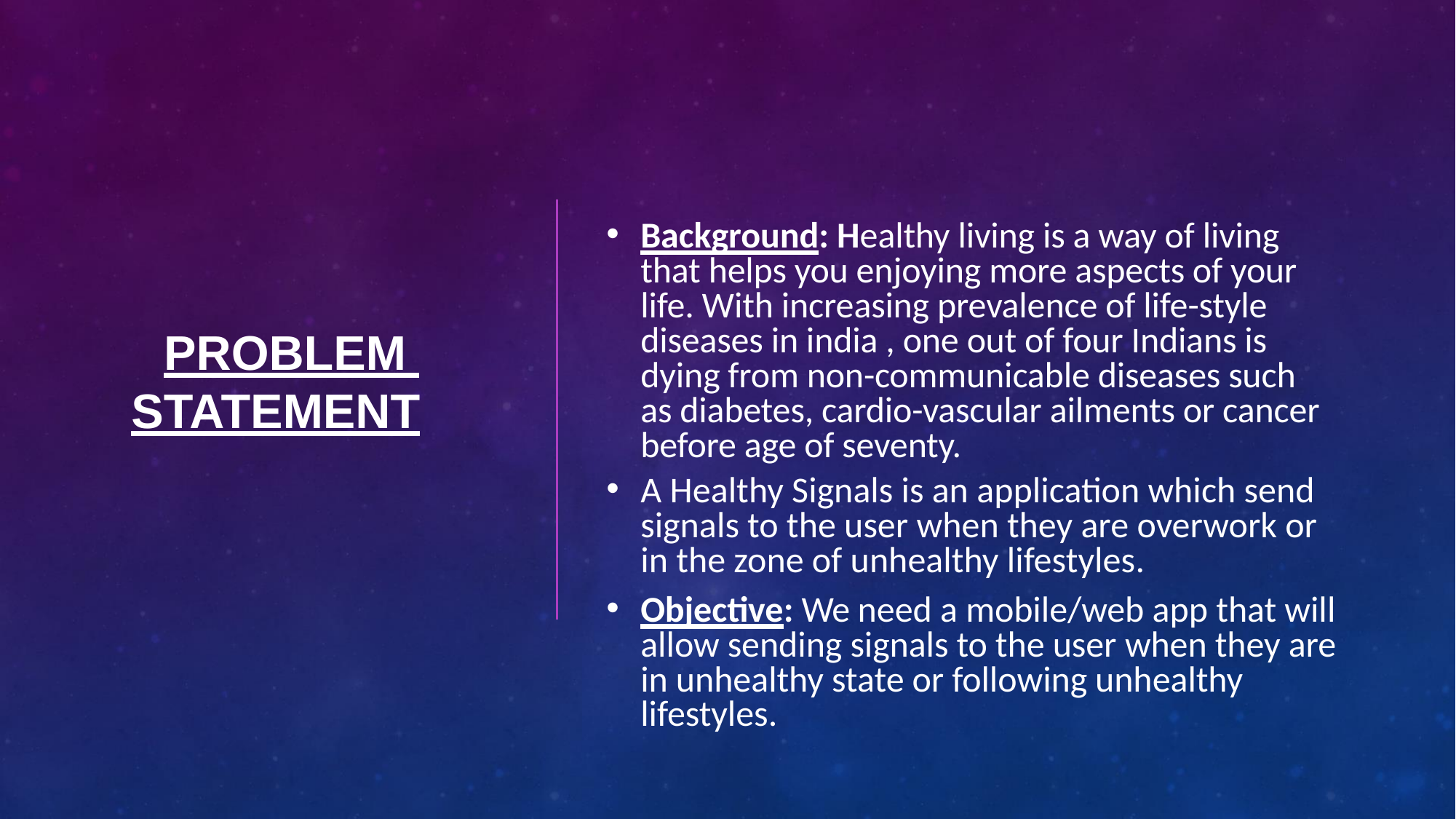

Background: Healthy living is a way of living that helps you enjoying more aspects of your life. With increasing prevalence of life-style diseases in india , one out of four Indians is dying from non-communicable diseases such as diabetes, cardio-vascular ailments or cancer before age of seventy.
A Healthy Signals is an application which send signals to the user when they are overwork or in the zone of unhealthy lifestyles.
Objective: We need a mobile/web app that will  allow sending signals to the user when they are in unhealthy state or following unhealthy lifestyles.
PROBLEM  STATEMENT